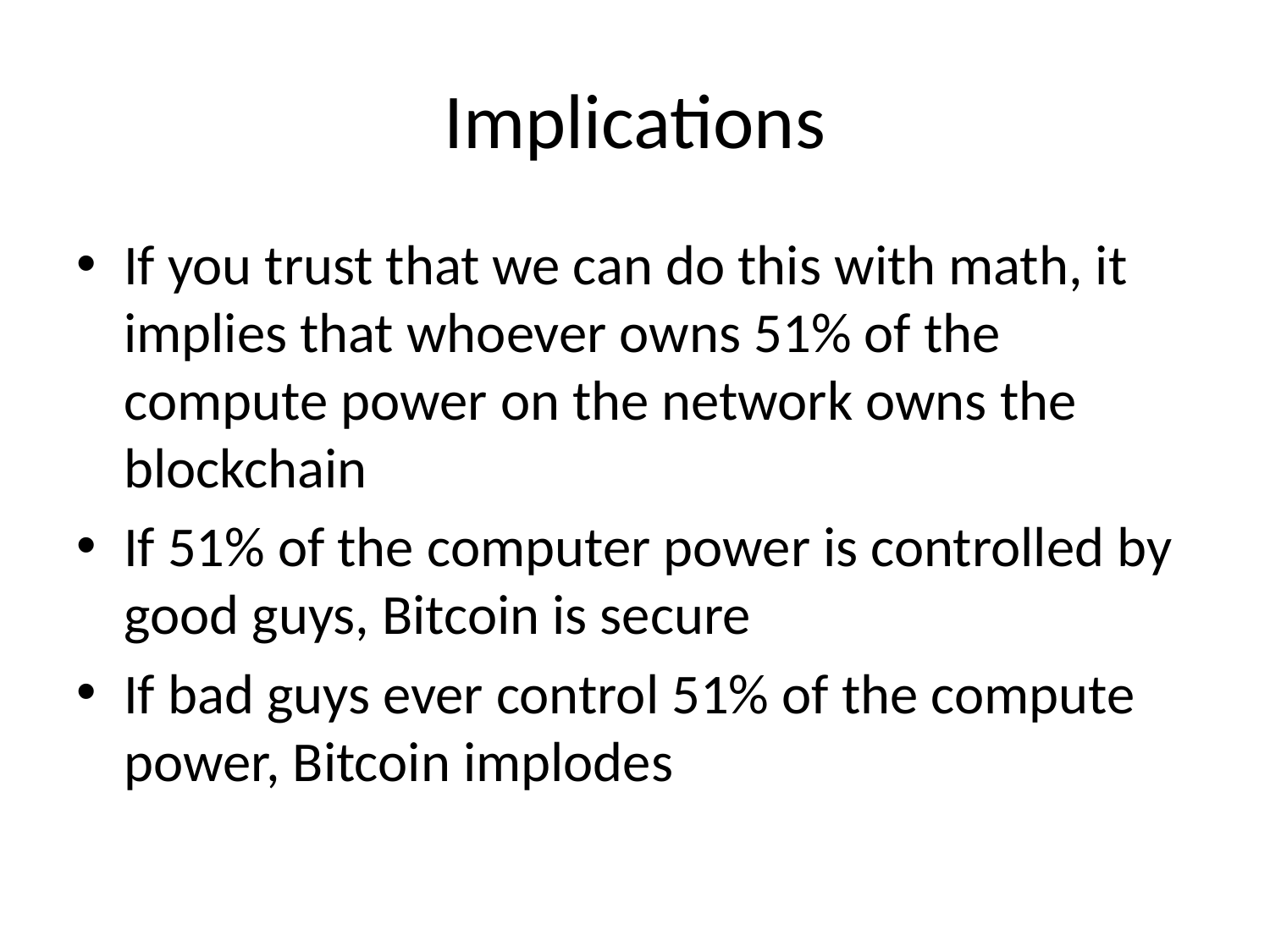

# Implications
If you trust that we can do this with math, it implies that whoever owns 51% of the compute power on the network owns the blockchain
If 51% of the computer power is controlled by good guys, Bitcoin is secure
If bad guys ever control 51% of the compute power, Bitcoin implodes